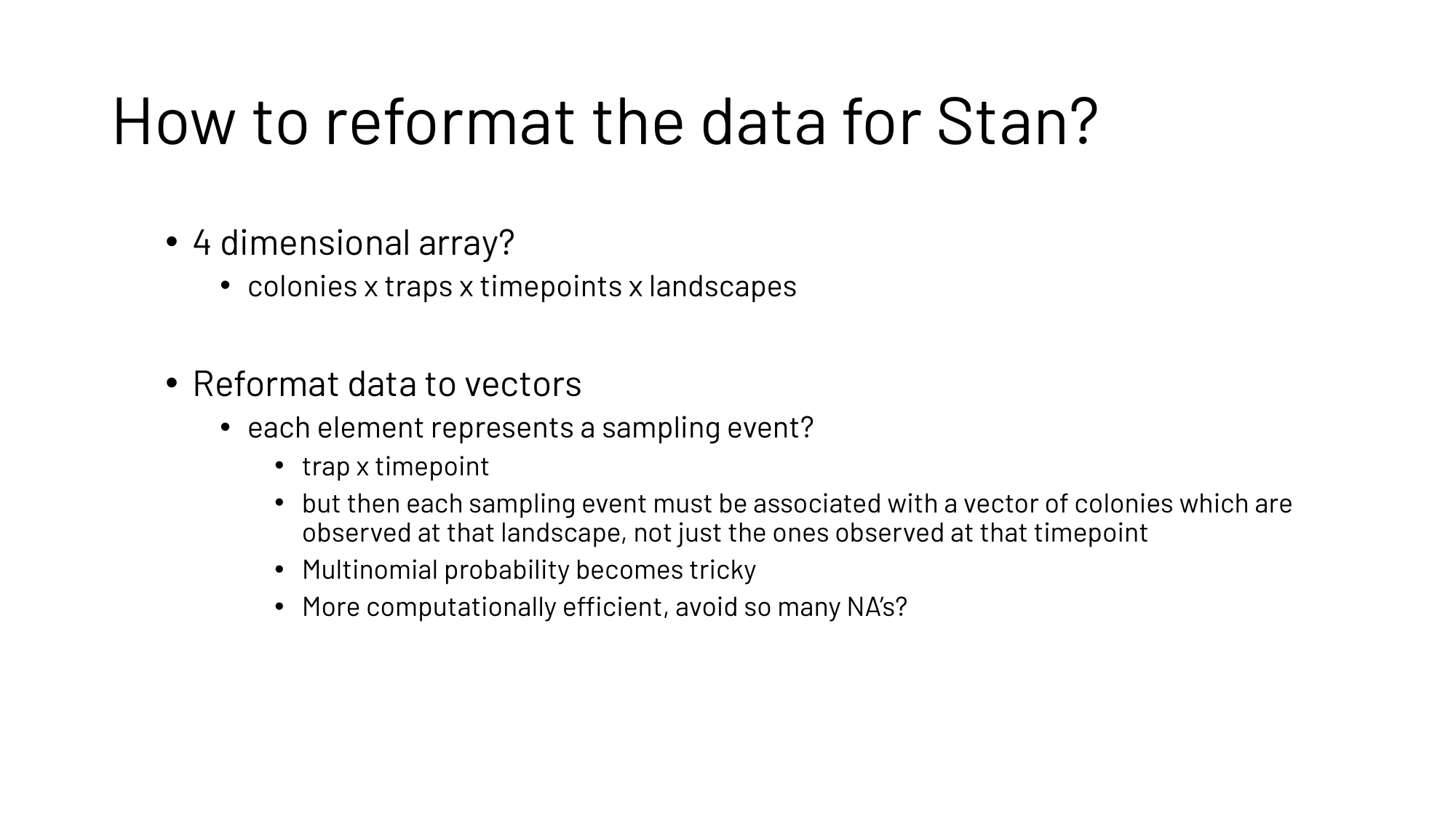

# How to reformat the data for Stan?
4 dimensional array?
colonies x traps x timepoints x landscapes

Reformat data to vectors
each element represents a sampling event?
trap x timepoint
but then each sampling event must be associated with a vector of colonies which are observed at that landscape, not just the ones observed at that timepoint
Multinomial probability becomes tricky
More computationally efficient, avoid so many NA’s?